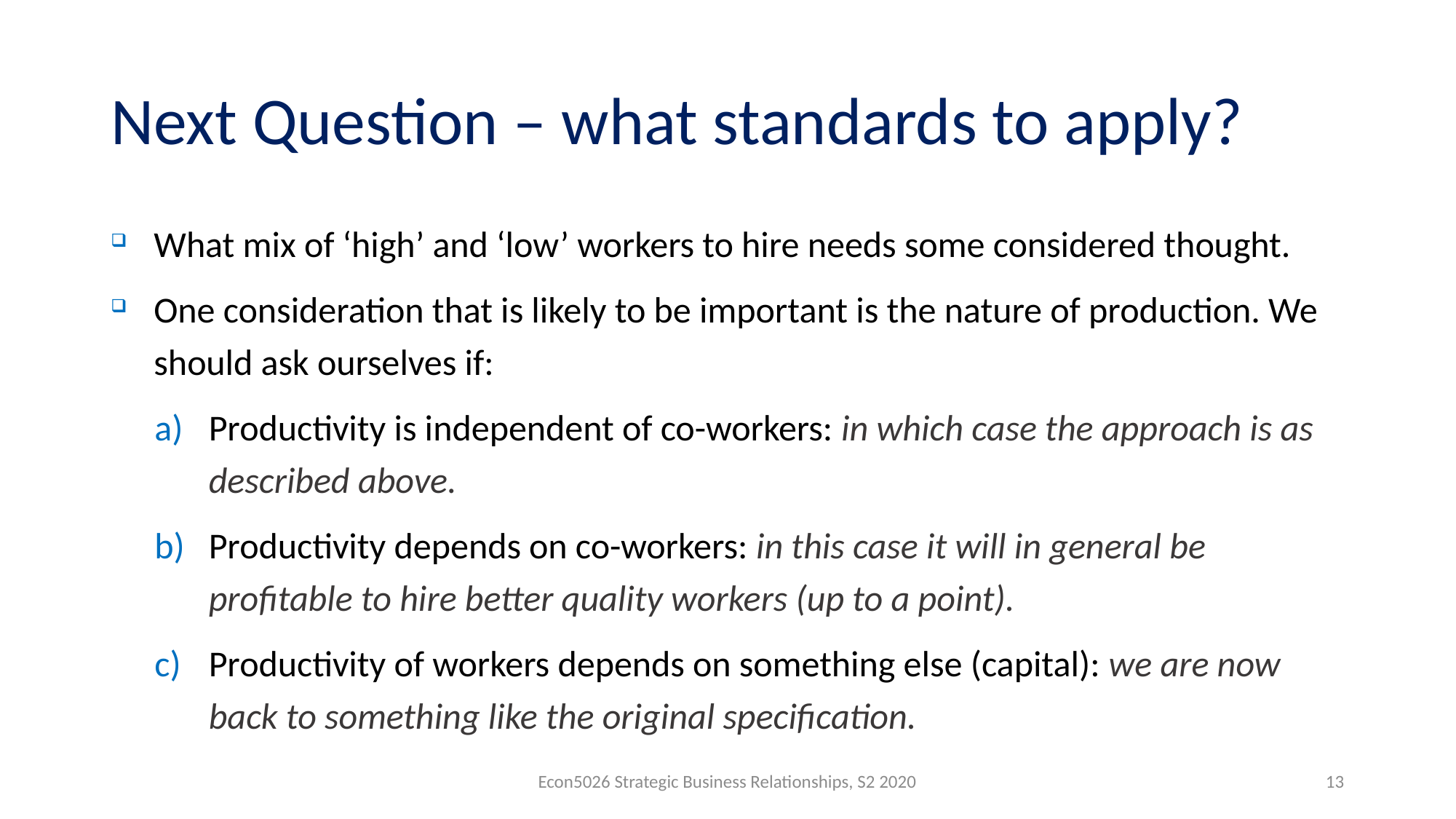

# Next Question – what standards to apply?
What mix of ‘high’ and ‘low’ workers to hire needs some considered thought.
One consideration that is likely to be important is the nature of production. We should ask ourselves if:
Productivity is independent of co-workers: in which case the approach is as described above.
Productivity depends on co-workers: in this case it will in general be profitable to hire better quality workers (up to a point).
Productivity of workers depends on something else (capital): we are now back to something like the original specification.

Econ5026 Strategic Business Relationships, S2 2020
13